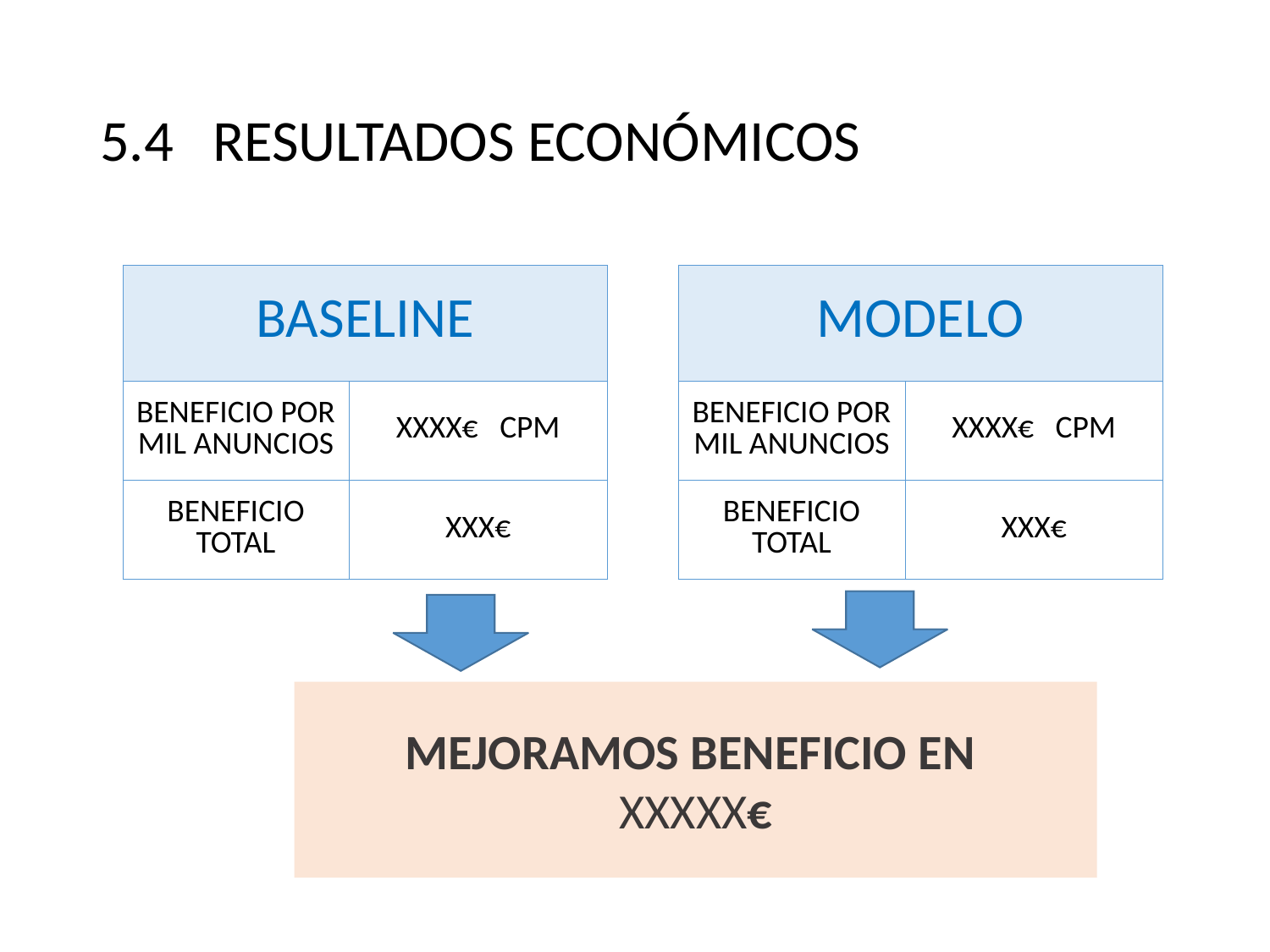

# 5.4   RESULTADOS ECONÓMICOS
| BASELINE |  |
| --- | --- |
| BENEFICIO POR MIL ANUNCIOS | XXXX€ CPM |
| BENEFICIO TOTAL | XXX€ |
| MODELO |  |
| --- | --- |
| BENEFICIO POR MIL ANUNCIOS | XXXX€ CPM |
| BENEFICIO TOTAL | XXX€ |

MEJORAMOS BENEFICIO EN
XXXXX€